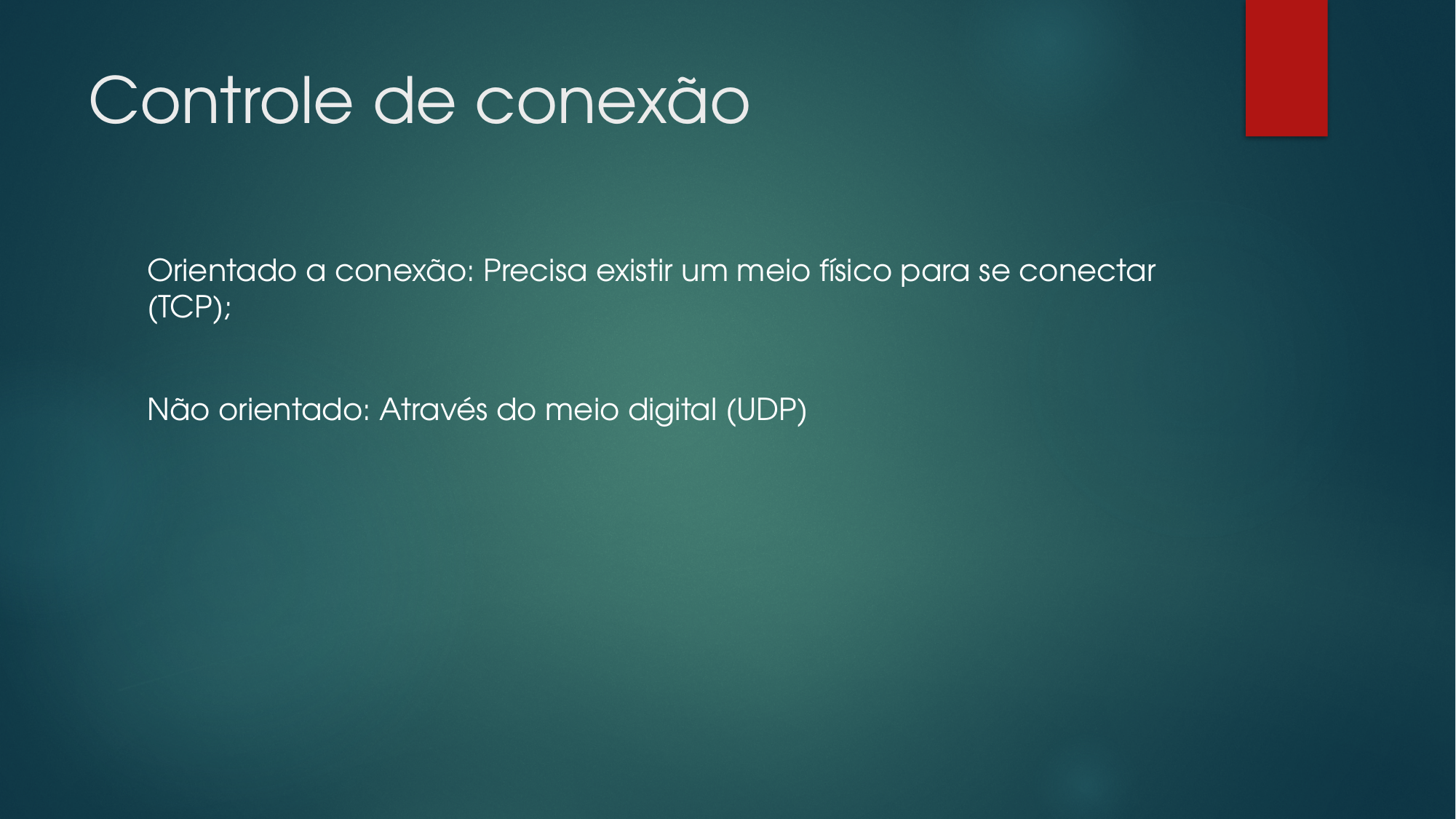

# Controle de conexão
Orientado a conexão: Precisa existir um meio físico para se conectar (TCP);

Não orientado: Através do meio digital (UDP)